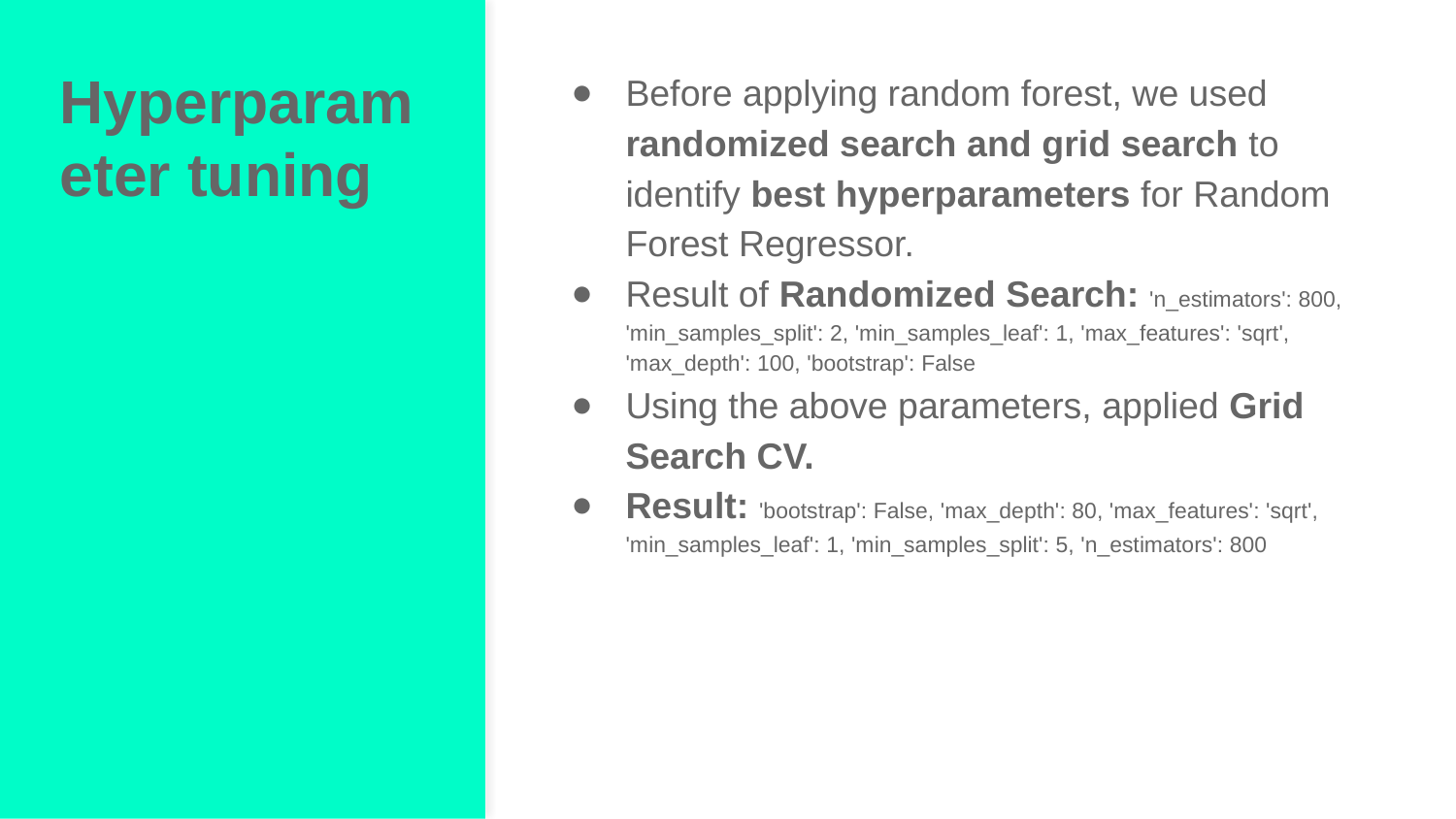

# Hyperparameter tuning
Before applying random forest, we used randomized search and grid search to identify best hyperparameters for Random Forest Regressor.
Result of Randomized Search: 'n_estimators': 800, 'min_samples_split': 2, 'min_samples_leaf': 1, 'max_features': 'sqrt', 'max_depth': 100, 'bootstrap': False
Using the above parameters, applied Grid Search CV.
Result: 'bootstrap': False, 'max_depth': 80, 'max_features': 'sqrt', 'min_samples_leaf': 1, 'min_samples_split': 5, 'n_estimators': 800